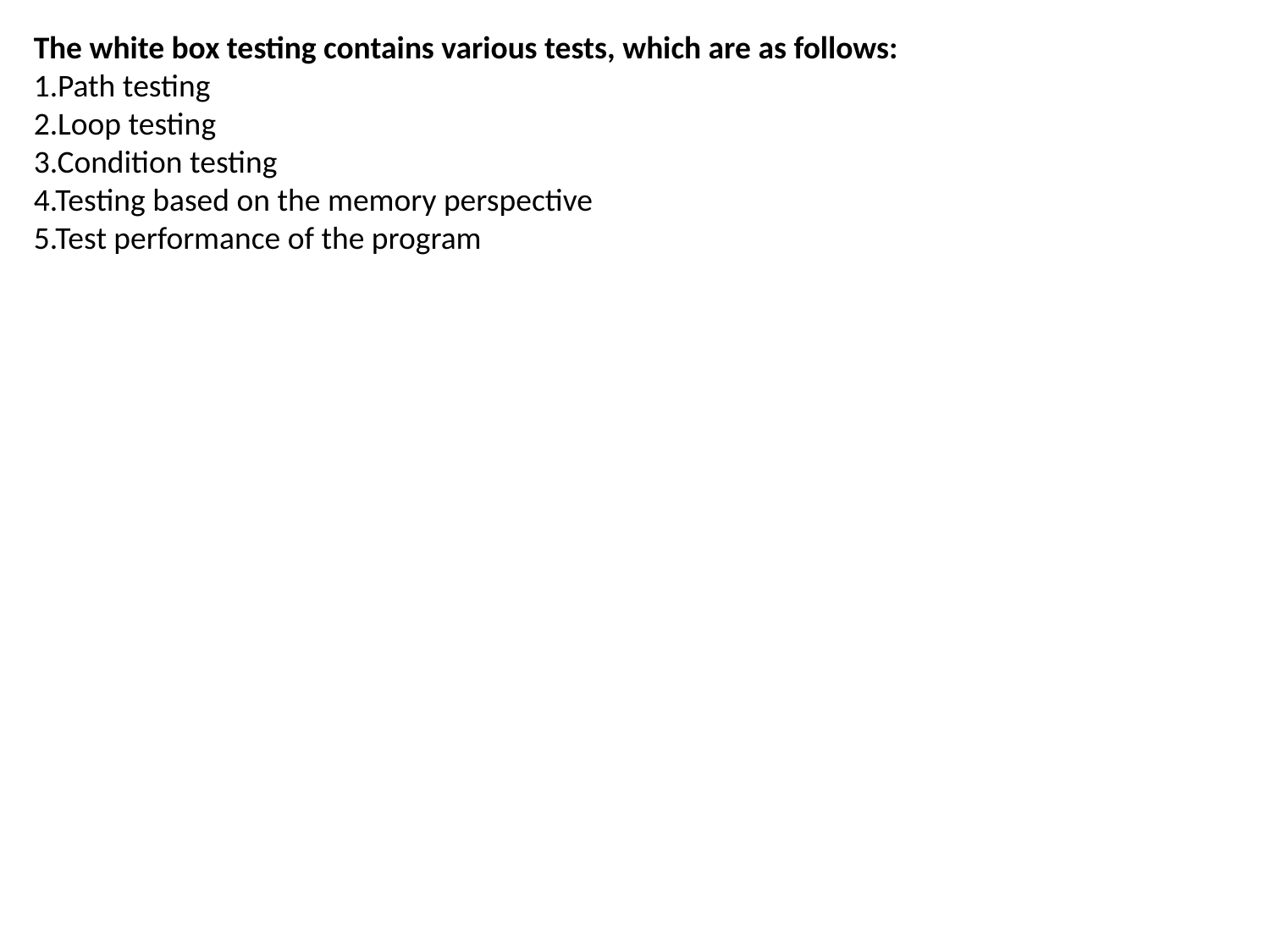

The white box testing contains various tests, which are as follows:
1.Path testing
2.Loop testing
3.Condition testing
4.Testing based on the memory perspective
5.Test performance of the program